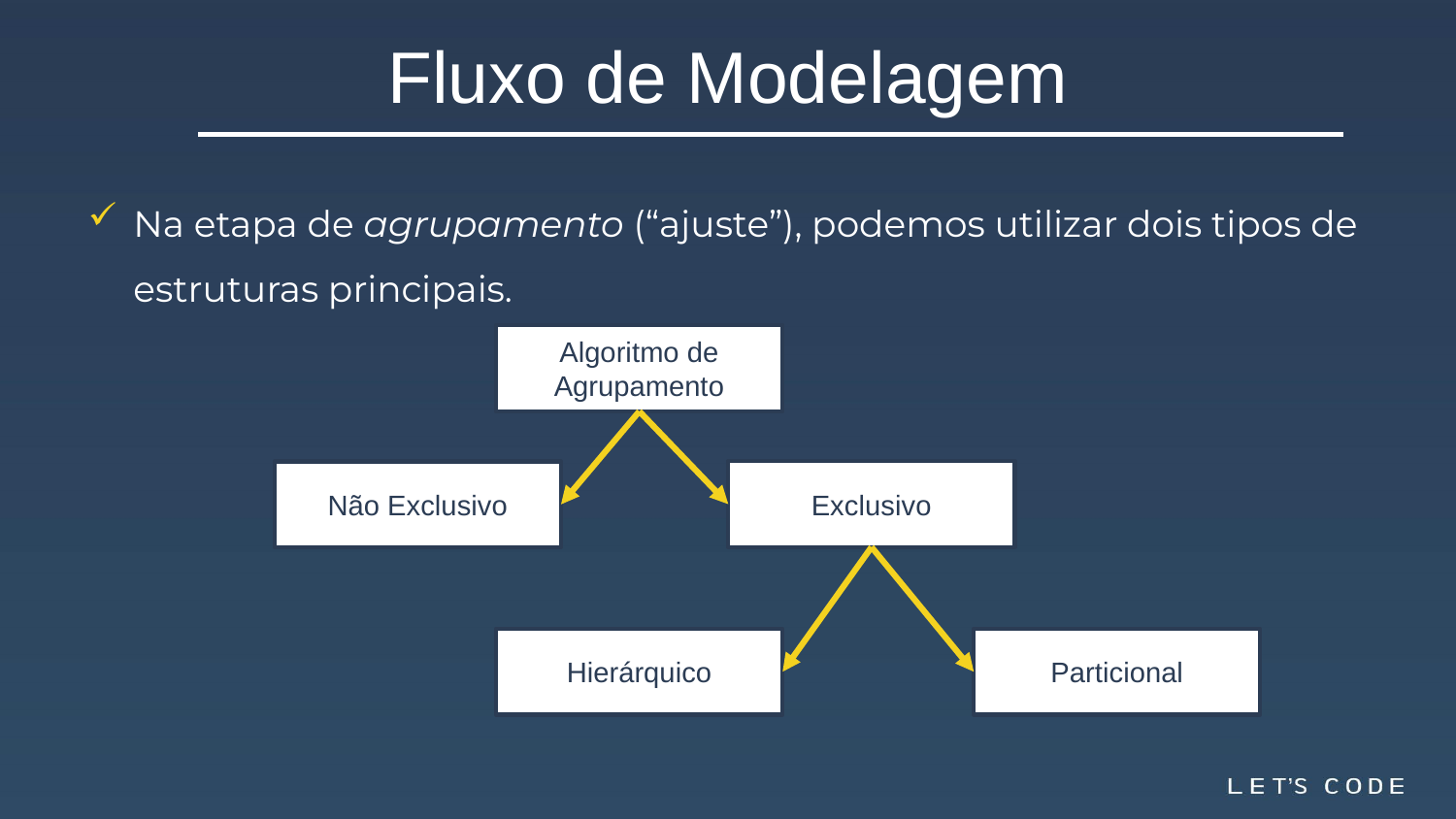

Fluxo de Modelagem
Na etapa de agrupamento (“ajuste”), podemos utilizar dois tipos de estruturas principais.
Algoritmo de Agrupamento
Exclusivo
Não Exclusivo
Hierárquico
Particional